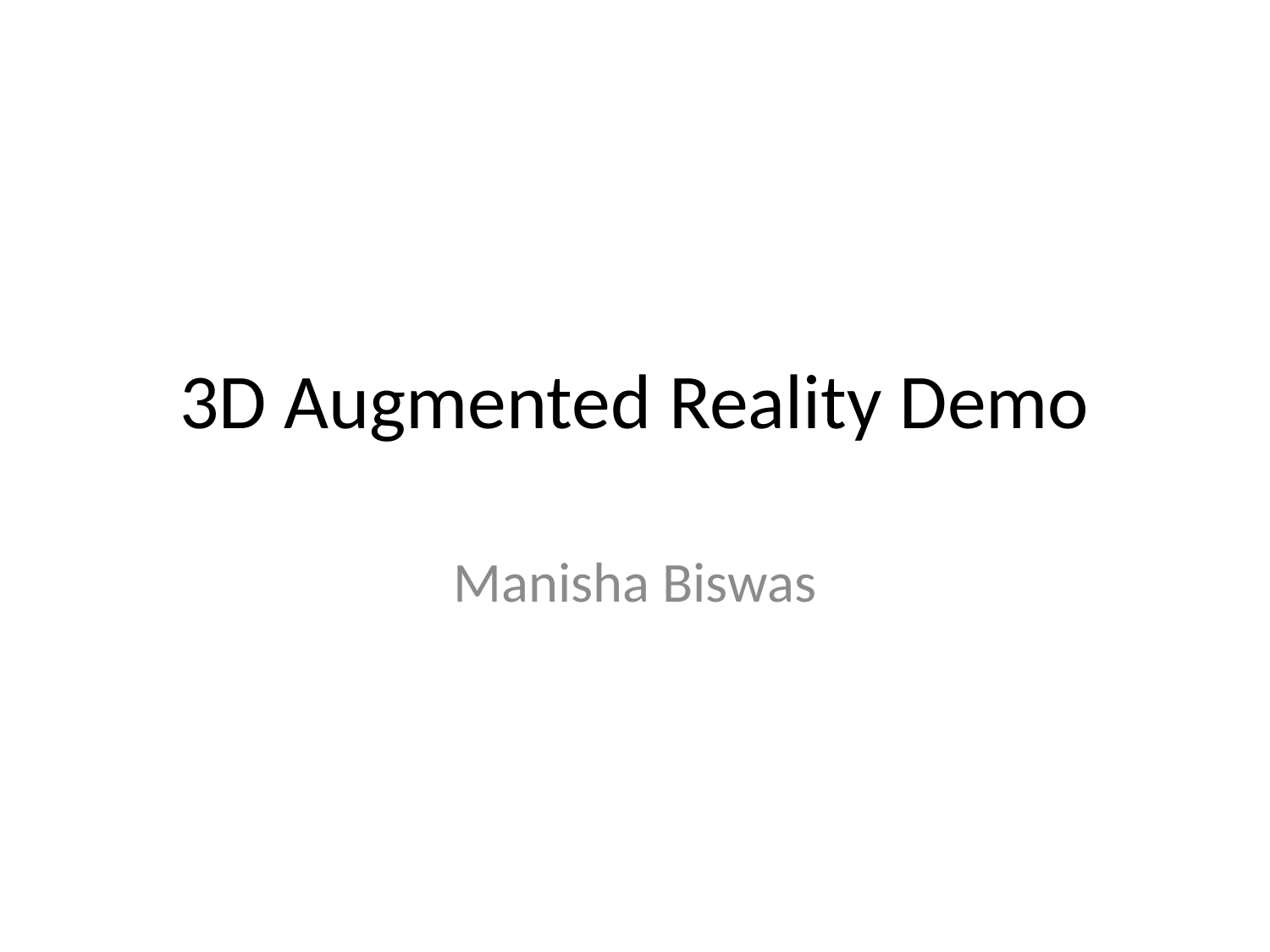

# 3D Augmented Reality Demo
Manisha Biswas